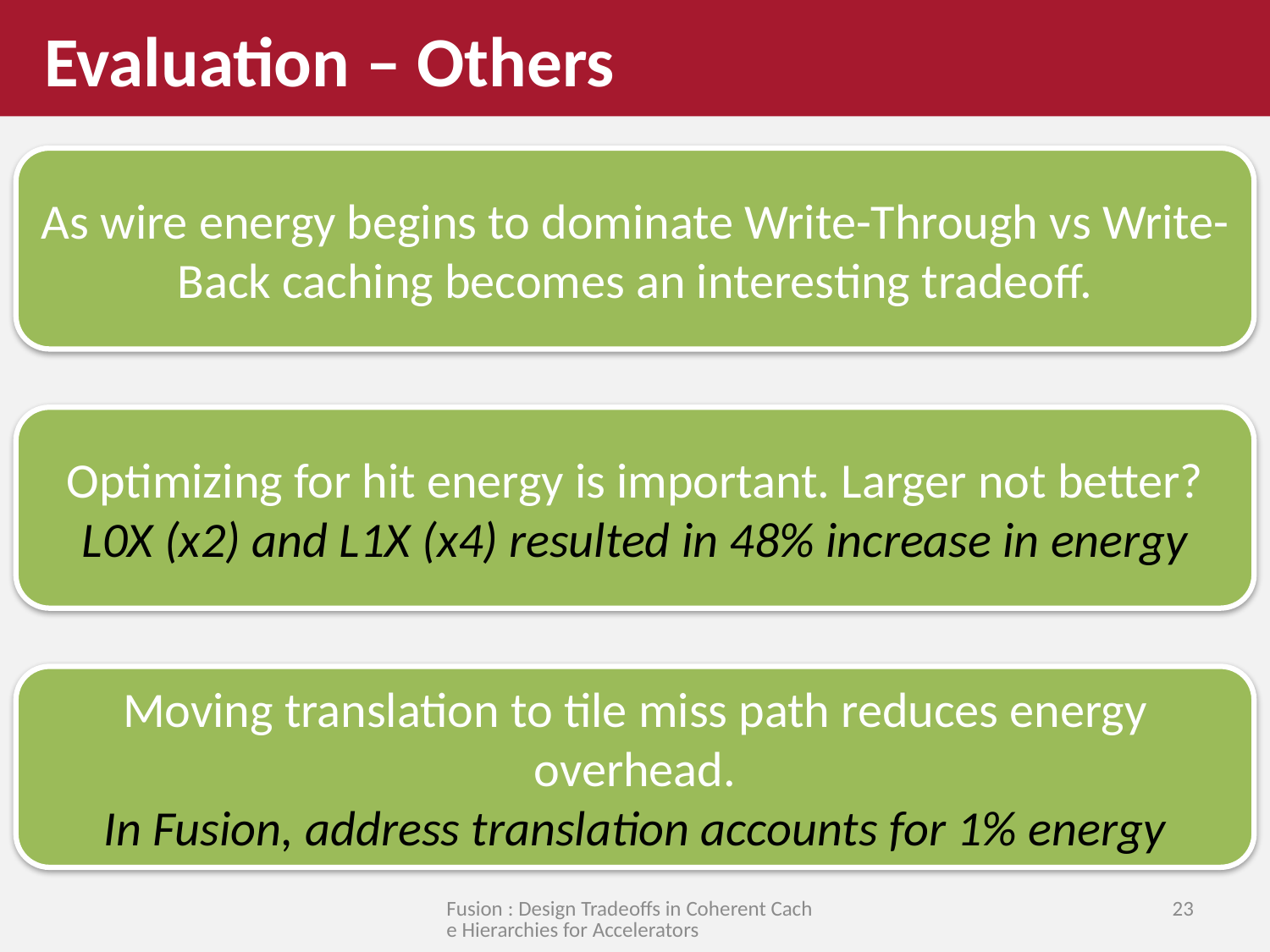

Evaluation – Others
As wire energy begins to dominate Write-Through vs Write-Back caching becomes an interesting tradeoff.
Optimizing for hit energy is important. Larger not better?
L0X (x2) and L1X (x4) resulted in 48% increase in energy
Moving translation to tile miss path reduces energy overhead.
In Fusion, address translation accounts for 1% energy
Fusion : Design Tradeoffs in Coherent Cache Hierarchies for Accelerators
23